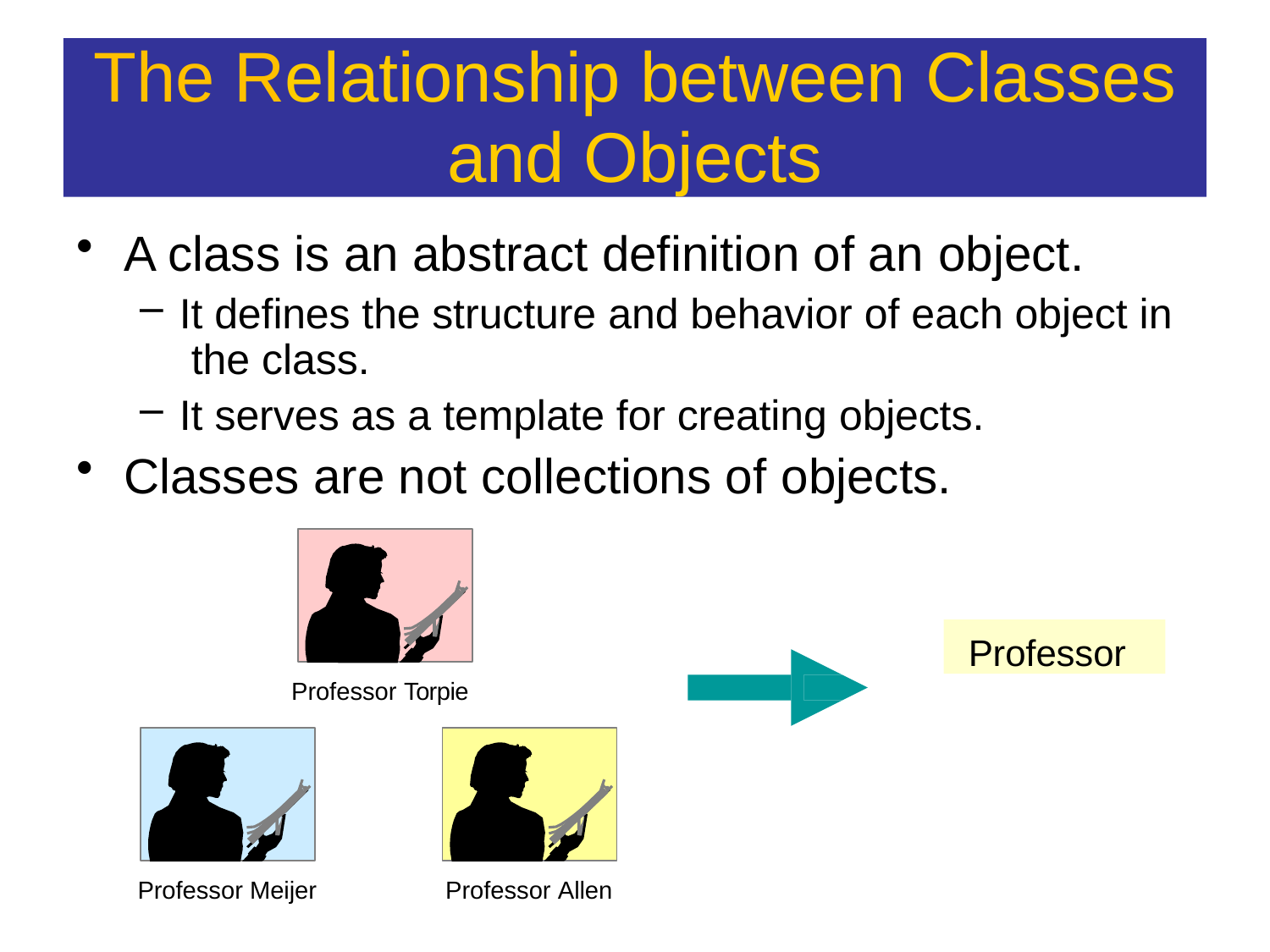

The Relationship between Classes
and Objects
A class is an abstract definition of an object.
It defines the structure and behavior of each object in  the class.
It serves as a template for creating objects.
Classes are not collections of objects.

Professor

Professor Torpie

Professor Meijer
Professor Allen